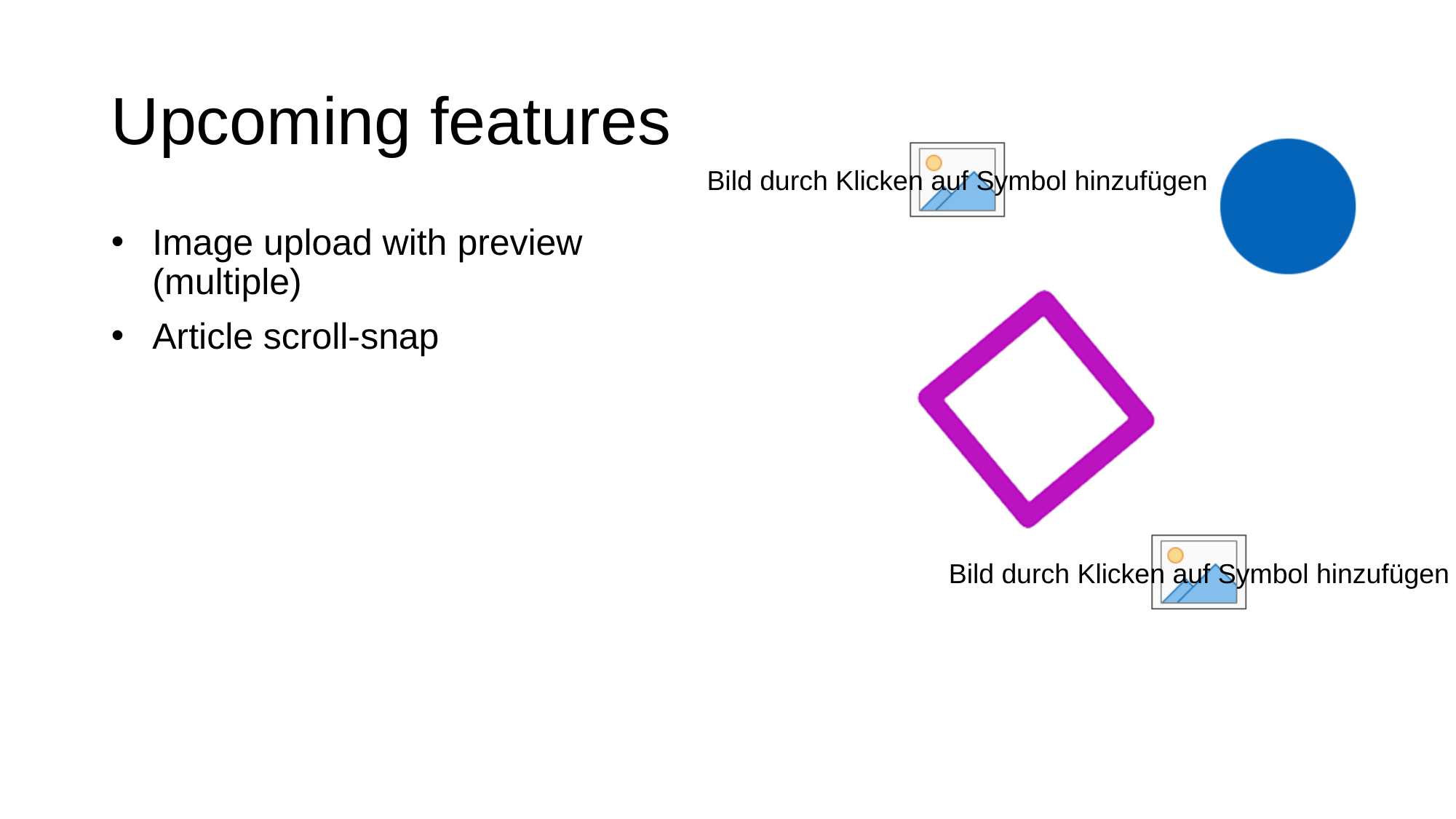

# Upcoming features
Image upload with preview (multiple)
Article scroll-snap